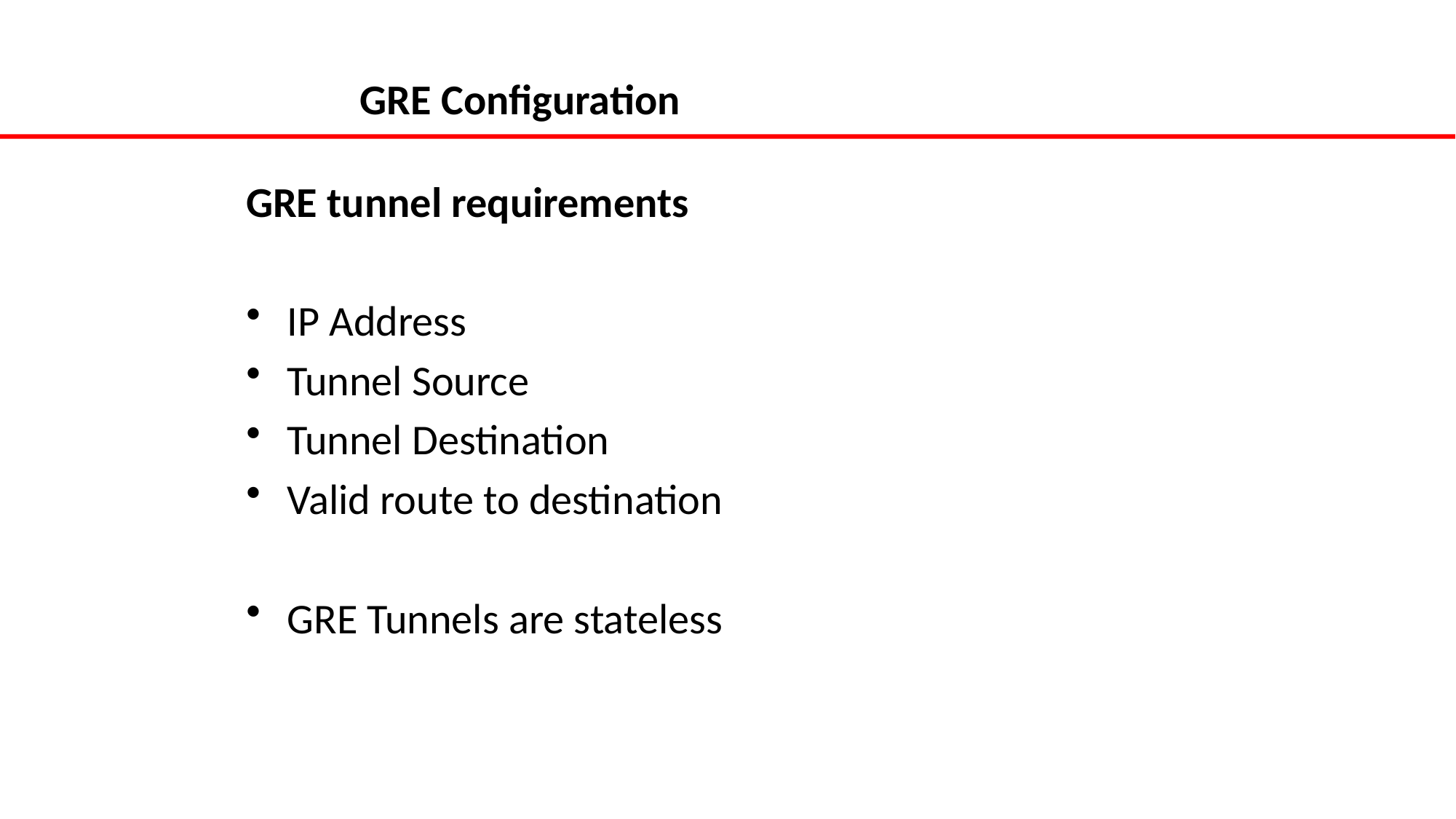

# GRE Configuration
GRE tunnel requirements

IP Address
Tunnel Source
Tunnel Destination
Valid route to destination

GRE Tunnels are stateless